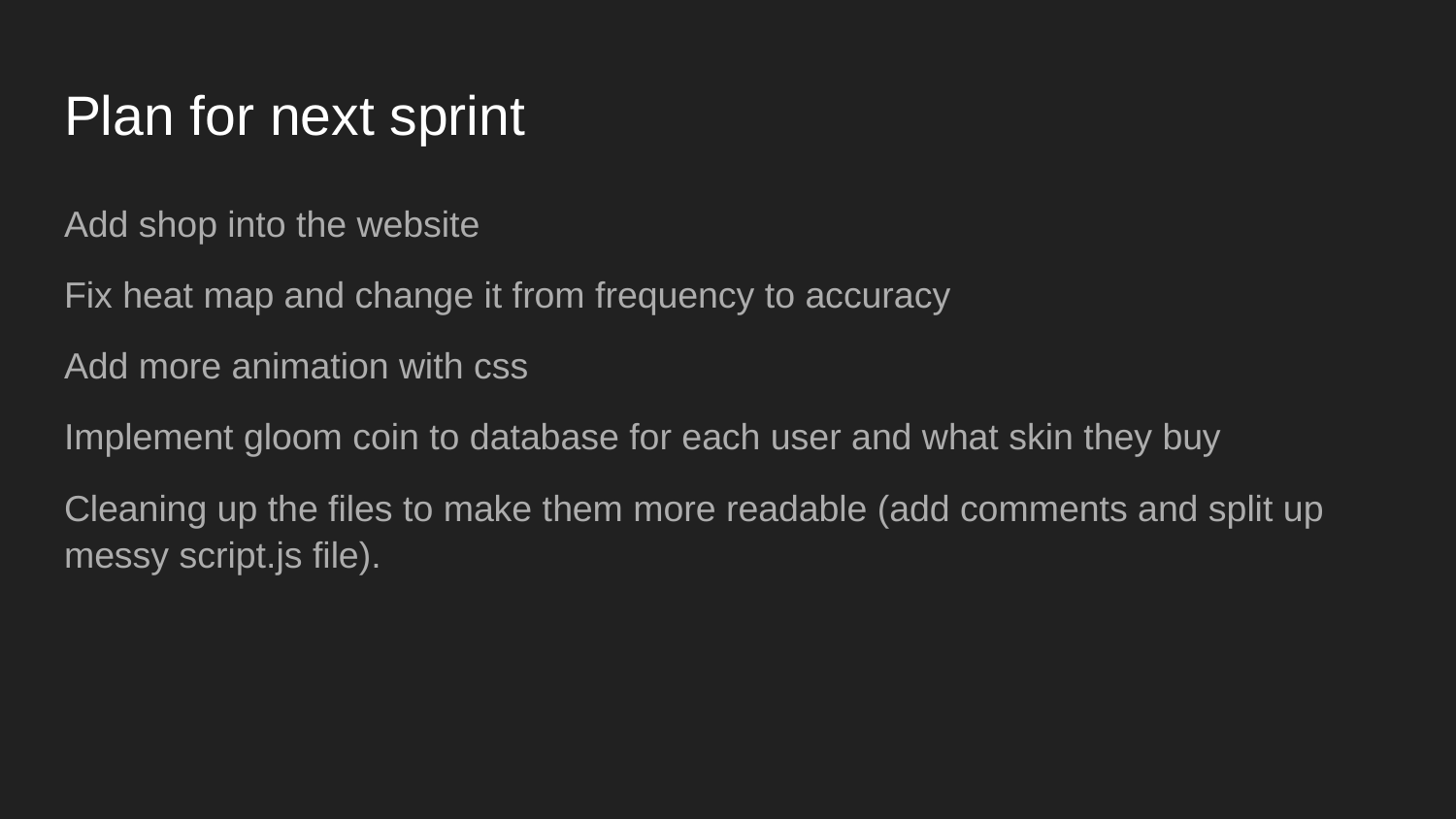

# Plan for next sprint
Add shop into the website
Fix heat map and change it from frequency to accuracy
Add more animation with css
Implement gloom coin to database for each user and what skin they buy
Cleaning up the files to make them more readable (add comments and split up messy script.js file).